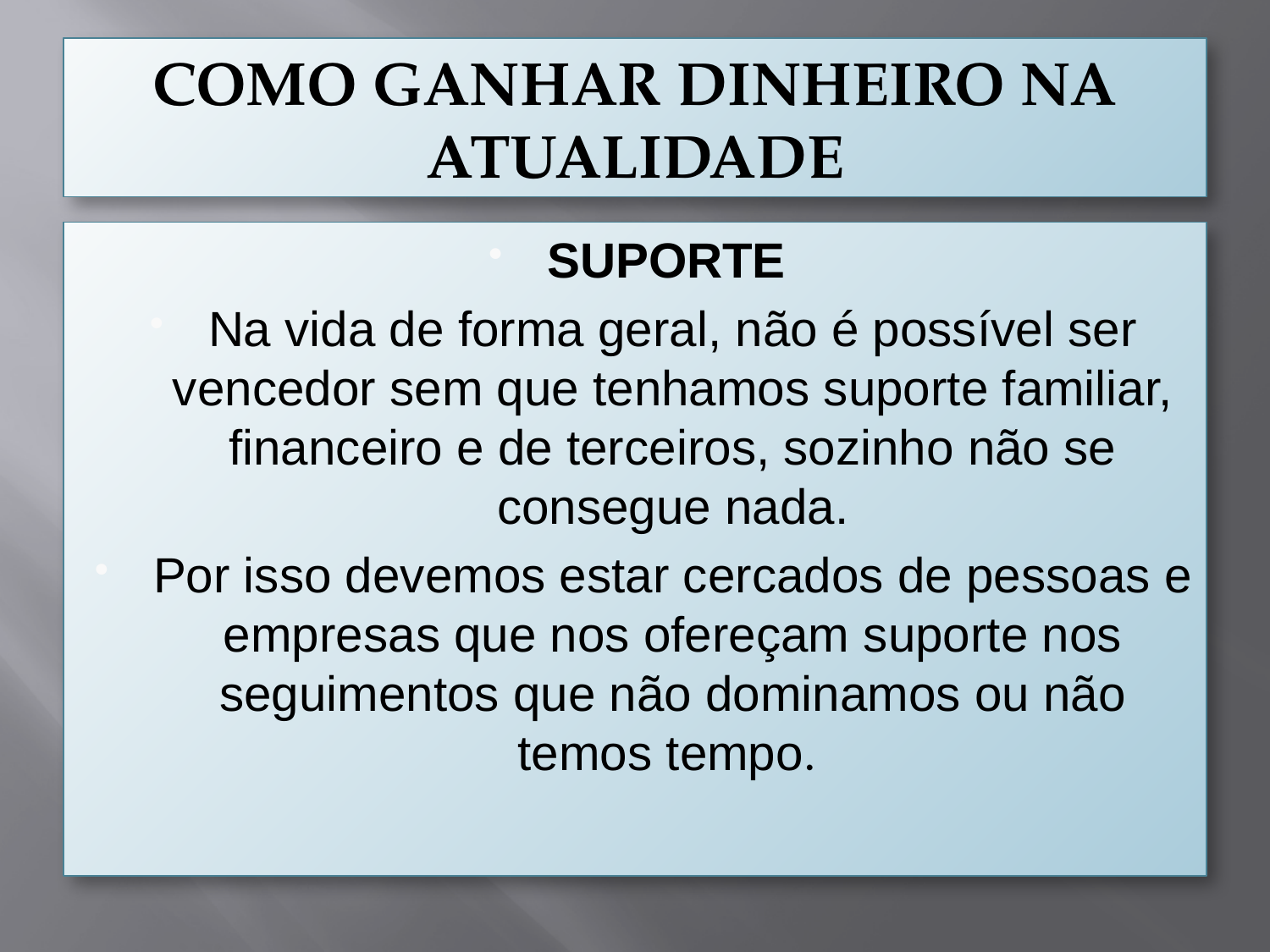

# COMO GANHAR DINHEIRO NA ATUALIDADE
SUPORTE
Na vida de forma geral, não é possível ser vencedor sem que tenhamos suporte familiar, financeiro e de terceiros, sozinho não se consegue nada.
Por isso devemos estar cercados de pessoas e empresas que nos ofereçam suporte nos seguimentos que não dominamos ou não temos tempo.